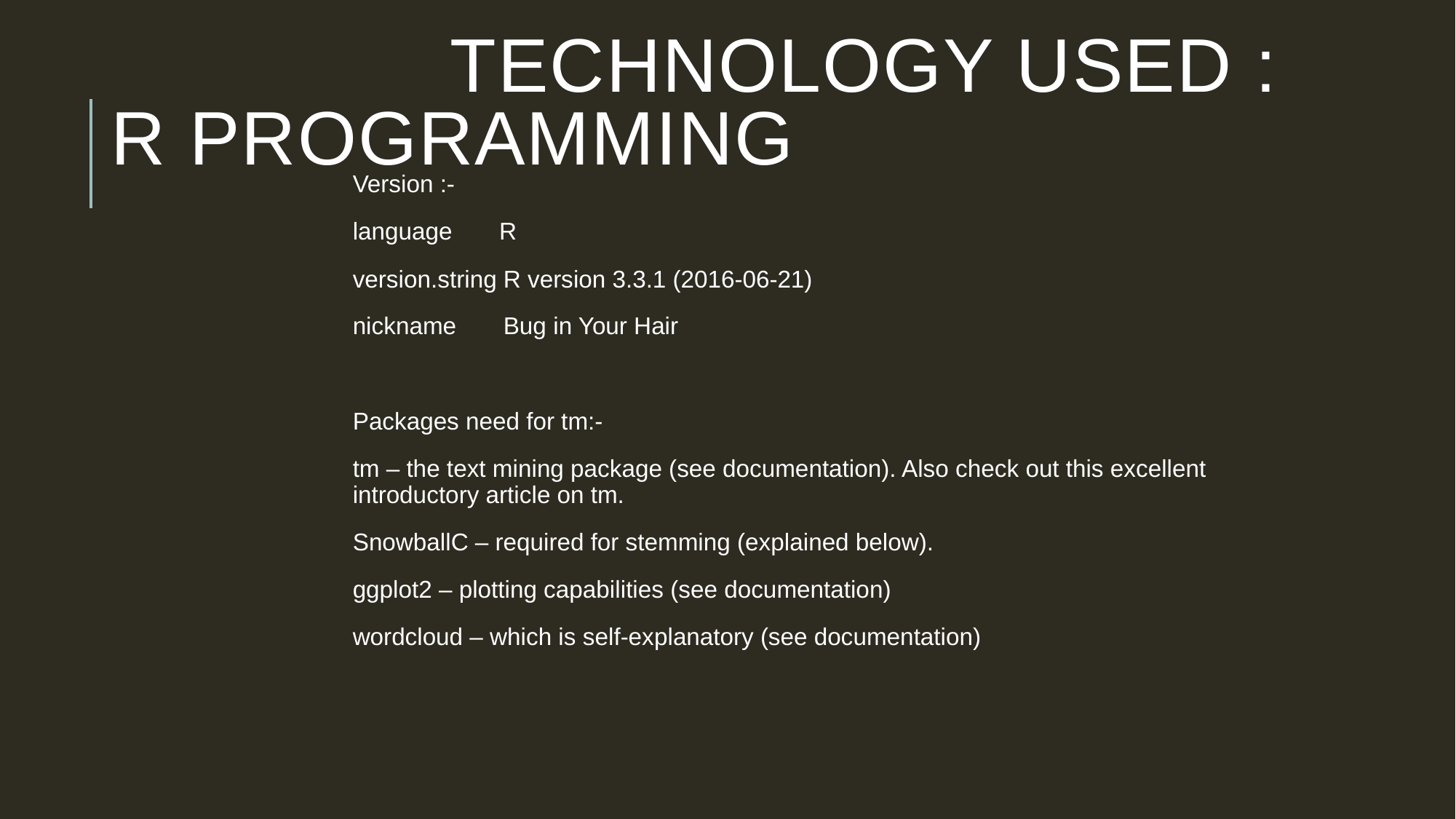

# Technology Used : R Programming
Version :-
language       R
version.string R version 3.3.1 (2016-06-21)
nickname       Bug in Your Hair

Packages need for tm:-
tm – the text mining package (see documentation). Also check out this excellent introductory article on tm.
SnowballC – required for stemming (explained below).
ggplot2 – plotting capabilities (see documentation)
wordcloud – which is self-explanatory (see documentation)